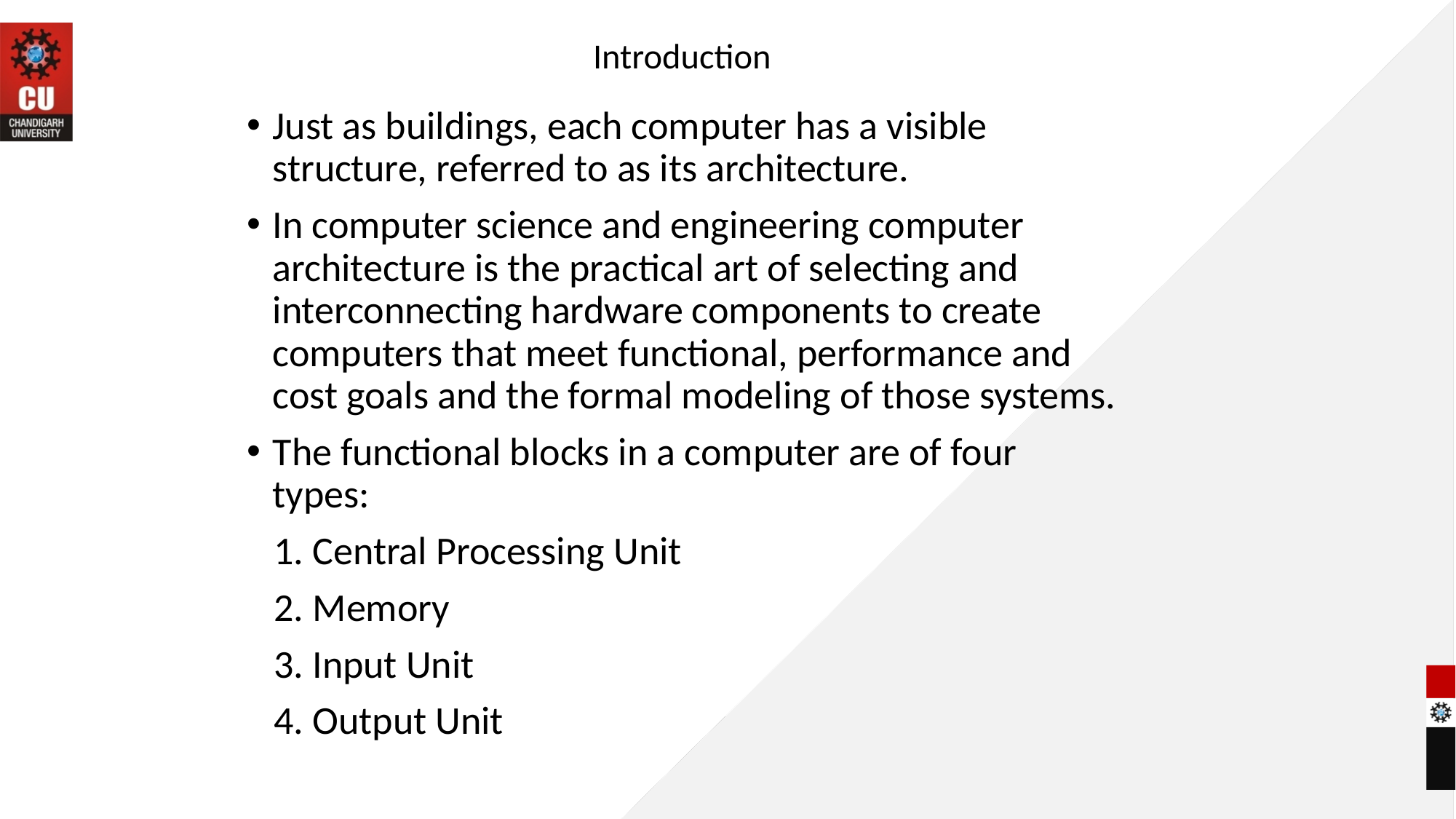

# Introduction
Just as buildings, each computer has a visible  structure, referred to as its architecture.
In computer science and engineering computer architecture is the practical art of selecting and interconnecting hardware components to create computers that meet functional, performance and cost goals and the formal modeling of those systems.
The functional blocks in a computer are of four types:
   1. Central Processing Unit
   2. Memory
   3. Input Unit
   4. Output Unit